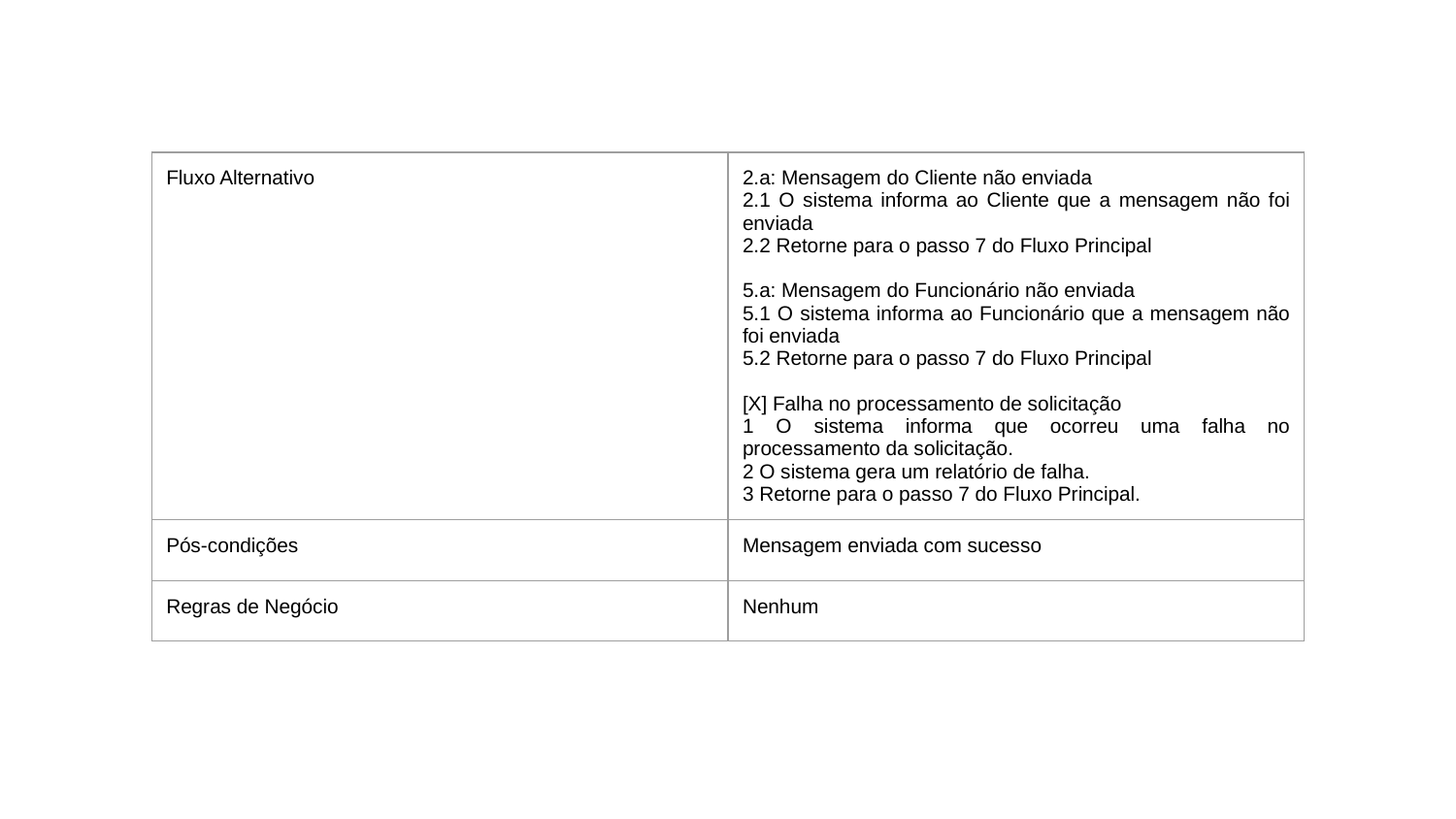

| Fluxo Alternativo | 2.a: Mensagem do Cliente não enviada 2.1 O sistema informa ao Cliente que a mensagem não foi enviada 2.2 Retorne para o passo 7 do Fluxo Principal 5.a: Mensagem do Funcionário não enviada 5.1 O sistema informa ao Funcionário que a mensagem não foi enviada 5.2 Retorne para o passo 7 do Fluxo Principal [X] Falha no processamento de solicitação 1 O sistema informa que ocorreu uma falha no processamento da solicitação. 2 O sistema gera um relatório de falha. 3 Retorne para o passo 7 do Fluxo Principal. |
| --- | --- |
| Pós-condições | Mensagem enviada com sucesso |
| Regras de Negócio | Nenhum |